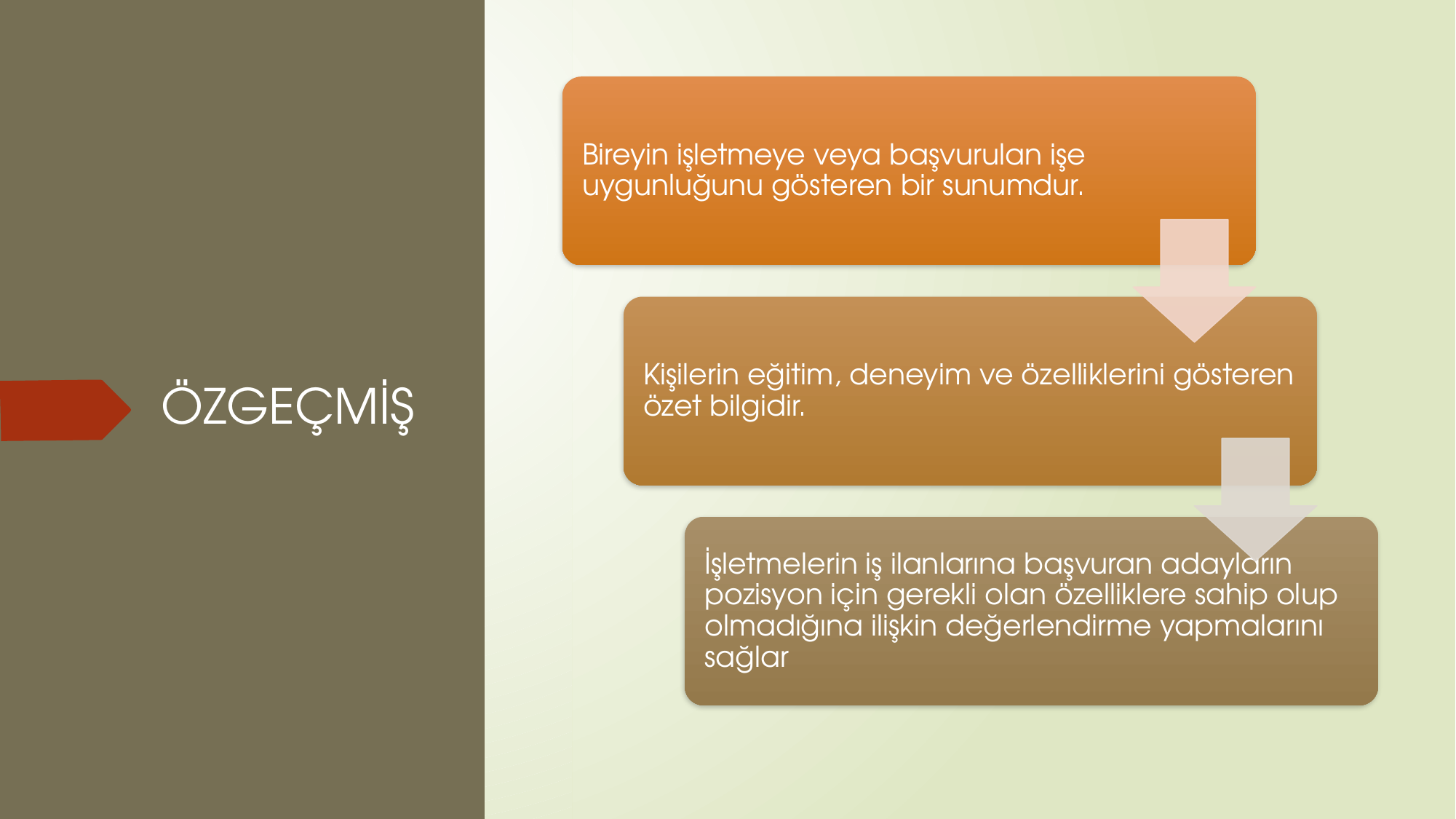

Bireyin işletmeye veya başvurulan işe uygunluğunu gösteren bir sunumdur.
Kişilerin eğitim, deneyim ve özelliklerini gösteren özet bilgidir.
İşletmelerin iş ilanlarına başvuran adayların pozisyon için gerekli olan özelliklere sahip olup olmadığına ilişkin değerlendirme yapmalarını sağlar

# ÖZGEÇMİŞ